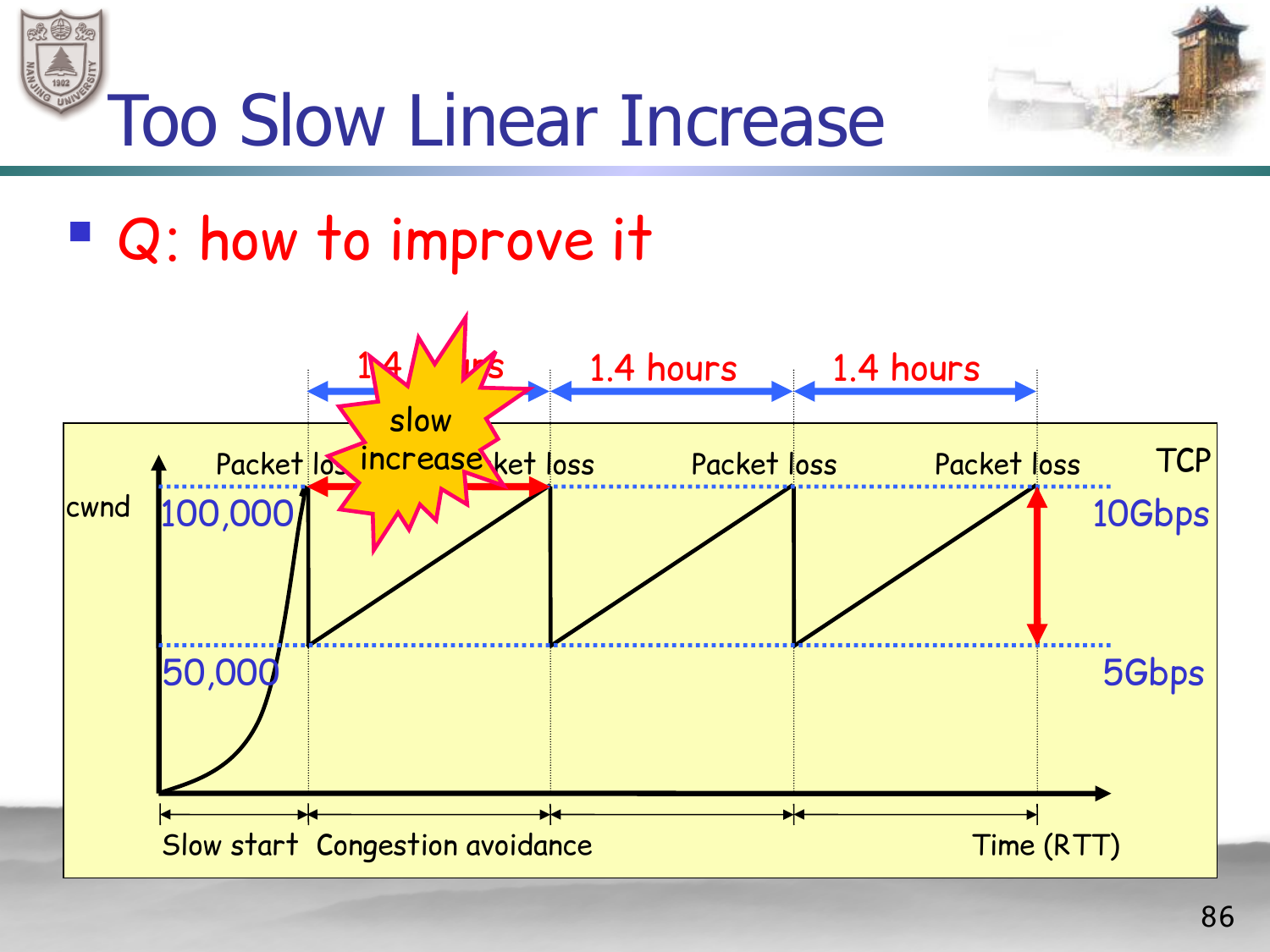

# Too Slow Linear Increase
Q: how to improve it
slow
increase
1.4 hours
1.4 hours
1.4 hours

TCP
Packet loss
Packet loss
Packet loss
Packet loss

cwnd
100,000
10Gbps

50,000
5Gbps

Slow start
Congestion avoidance
Time (RTT)
86